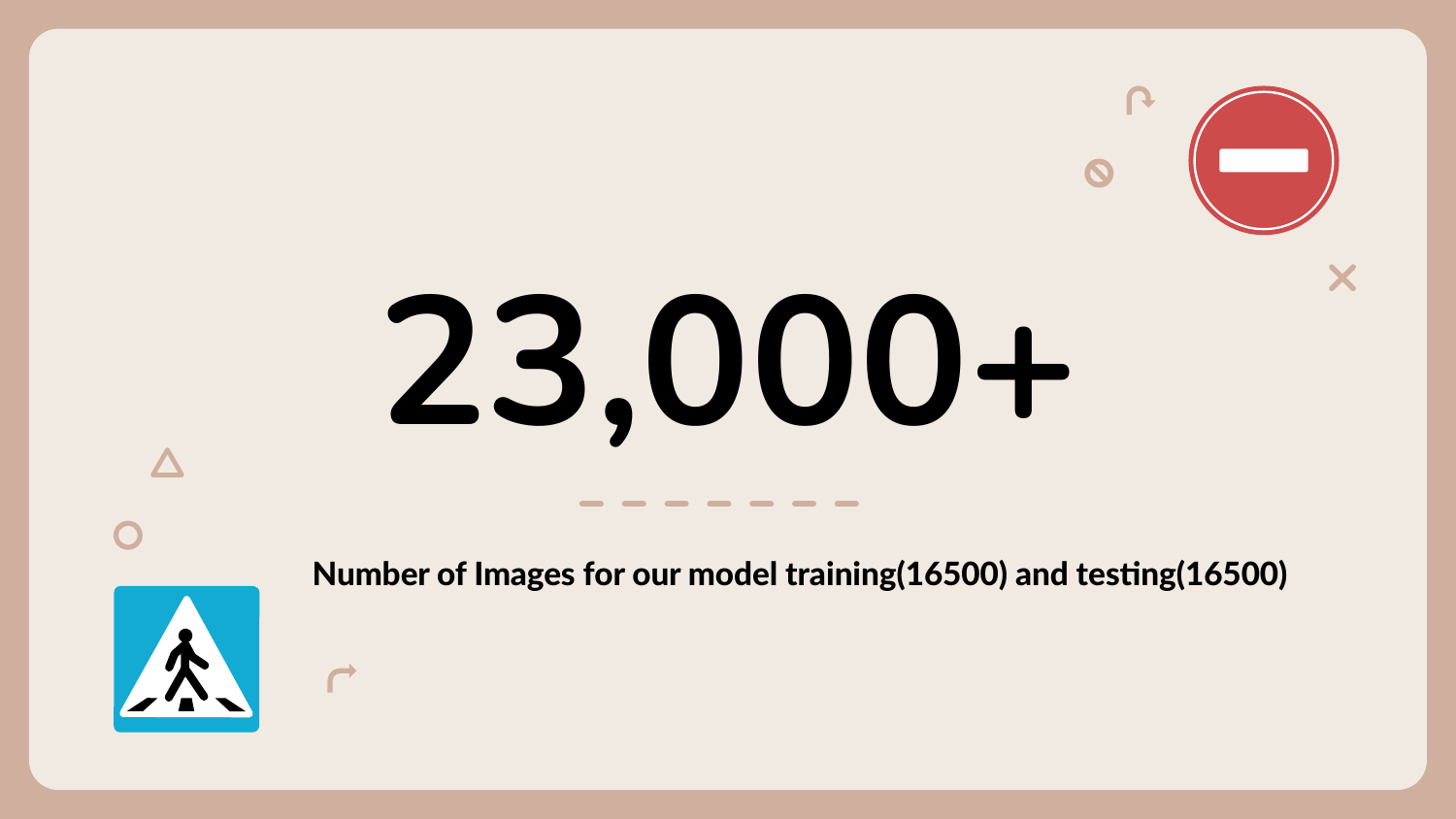

# 23,000+

Number of Images for our model training(16500) and testing(16500)